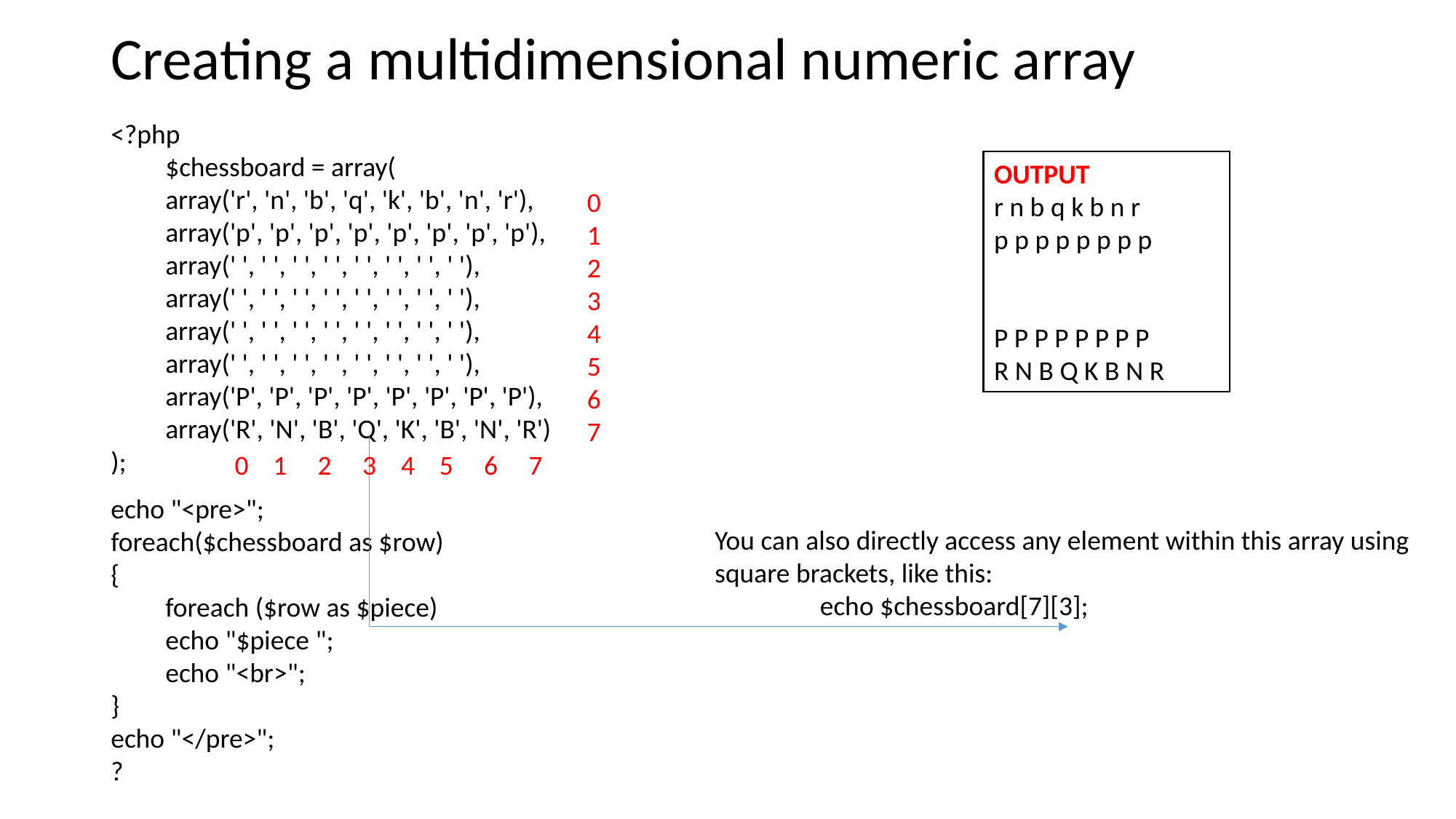

# Creating a multidimensional numeric array
<?php
$chessboard = array(
array('r', 'n', 'b', 'q', 'k', 'b', 'n', 'r'),
array('p', 'p', 'p', 'p', 'p', 'p', 'p', 'p'),
array(' ', ' ', ' ', ' ', ' ', ' ', ' ', ' '),
array(' ', ' ', ' ', ' ', ' ', ' ', ' ', ' '),
array(' ', ' ', ' ', ' ', ' ', ' ', ' ', ' '),
array(' ', ' ', ' ', ' ', ' ', ' ', ' ', ' '),
array('P', 'P', 'P', 'P', 'P', 'P', 'P', 'P'),
array('R', 'N', 'B', 'Q', 'K', 'B', 'N', 'R')
);
OUTPUT
r n b q k b n r
p p p p p p p p

P P P P P P P P
R N B Q K B N R
0
1
2
3
4
5
6
7
0    1     2     3    4    5     6     7
echo "<pre>";
foreach($chessboard as $row)
{
foreach ($row as $piece)
echo "$piece ";
echo "<br>";
}
echo "</pre>";
?
You can also directly access any element within this array using square brackets, like this:
                 echo $chessboard[7][3];